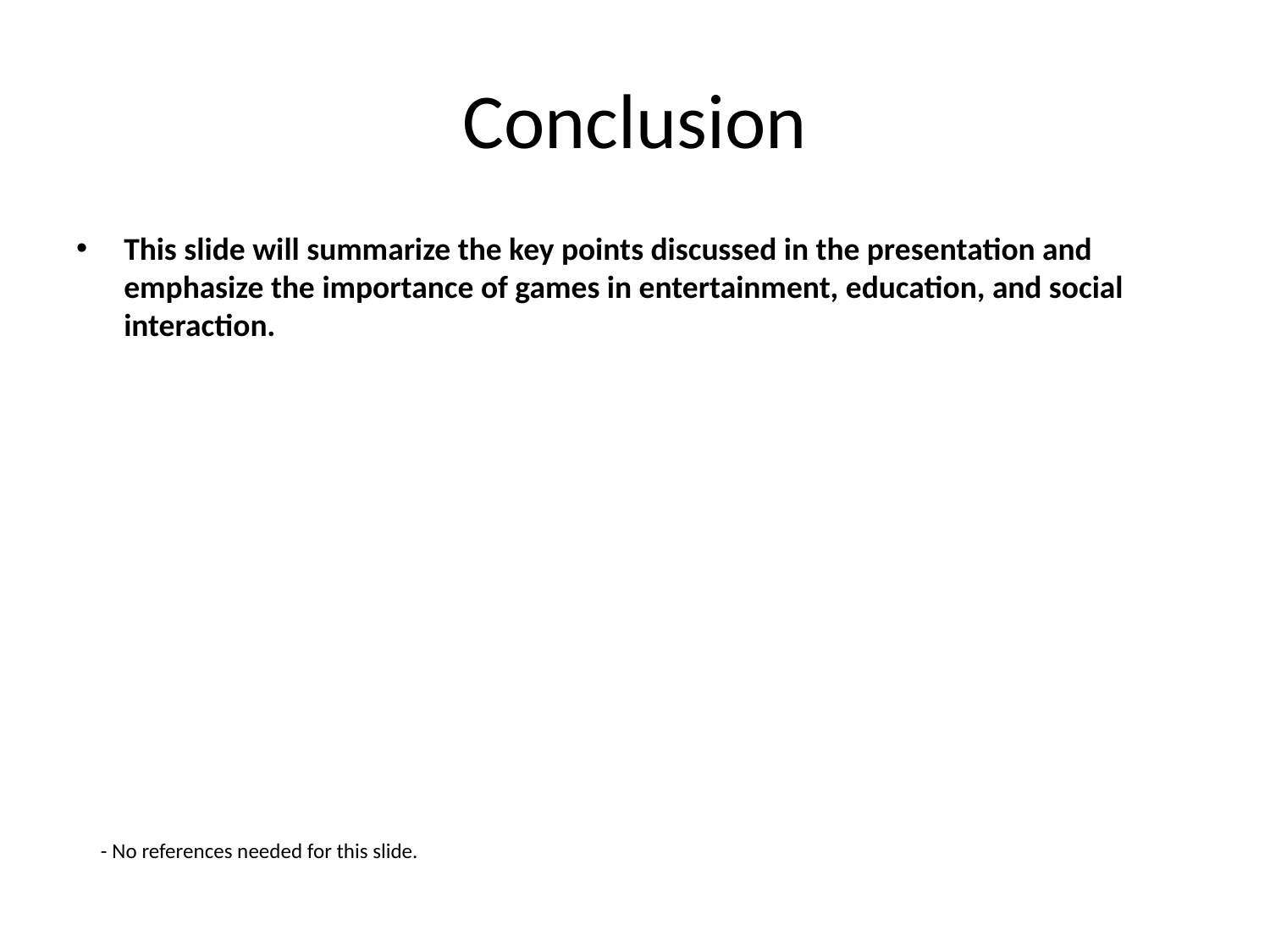

# Conclusion
This slide will summarize the key points discussed in the presentation and emphasize the importance of games in entertainment, education, and social interaction.

- No references needed for this slide.